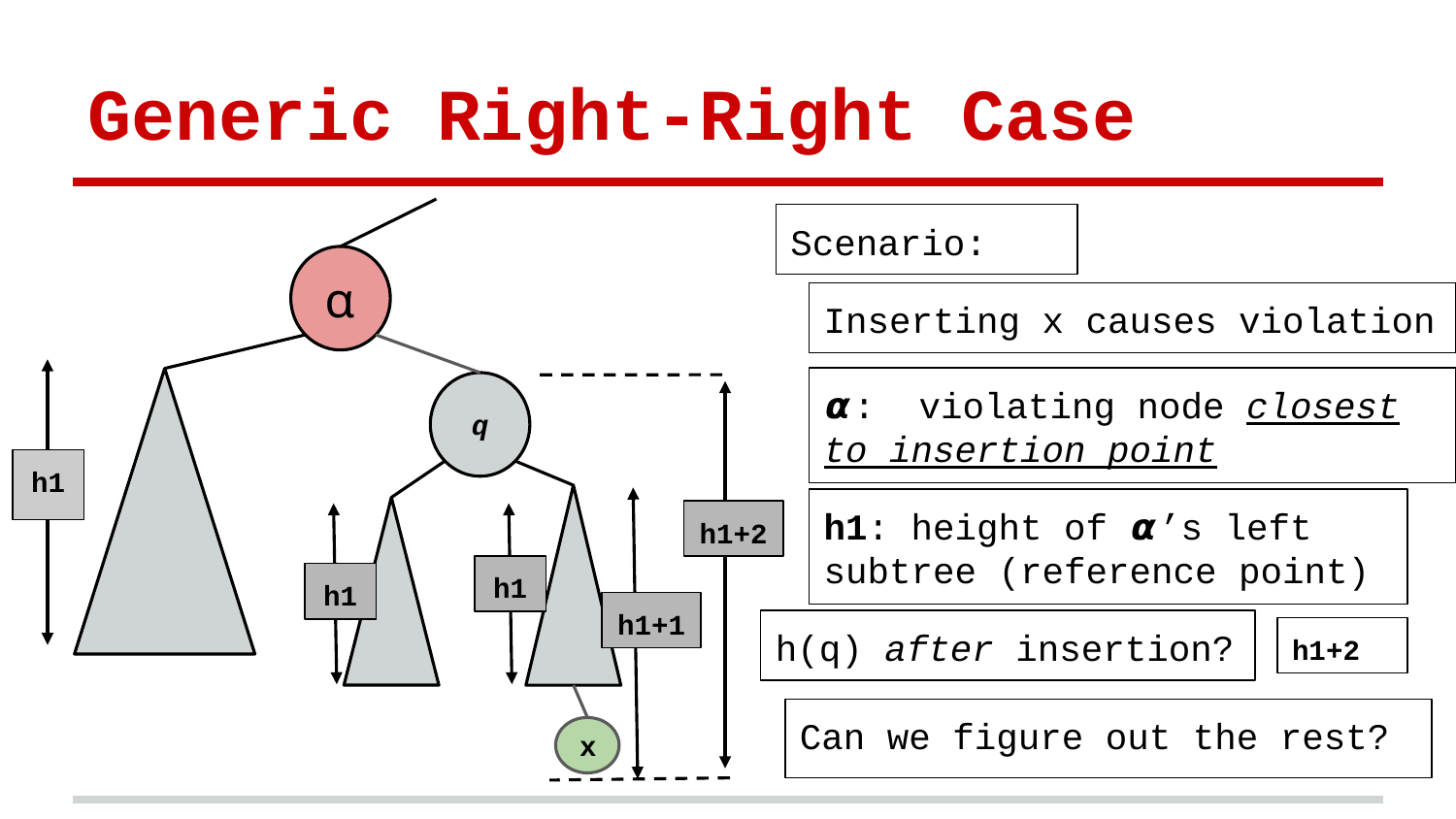

# Generic Right-Right Case
Scenario:
⍺
Inserting x causes violation
𝞪:  violating node closest to insertion point

q
h1

h1: height of 𝞪’s left subtree (reference point)

h1+2
h1
h1
h1+1
h(q) after insertion?
h1+2
Can we figure out the rest?
x